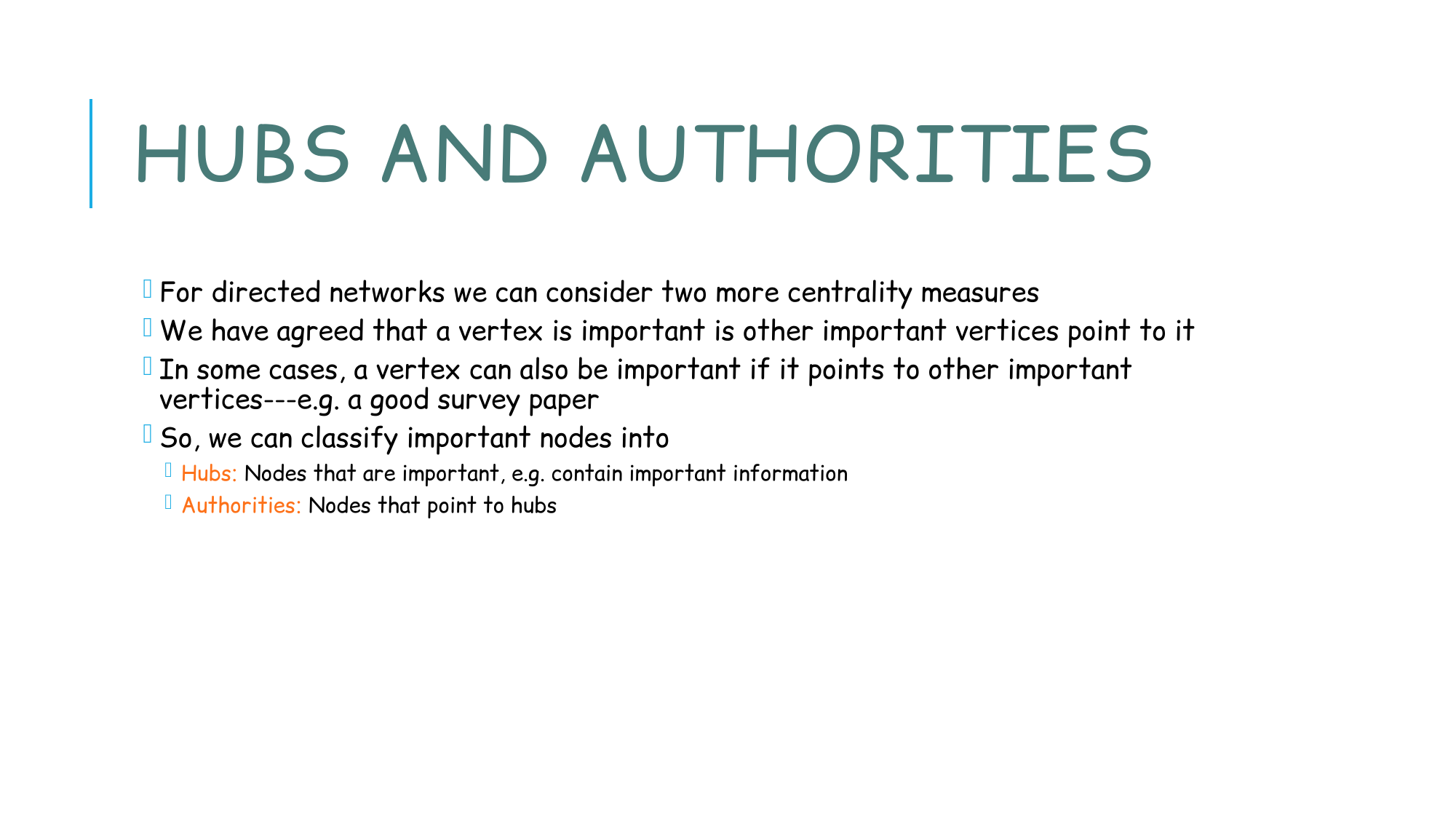

# Hubs and Authorities
For directed networks we can consider two more centrality measures
We have agreed that a vertex is important is other important vertices point to it
In some cases, a vertex can also be important if it points to other important vertices---e.g. a good survey paper
So, we can classify important nodes into
Hubs: Nodes that are important, e.g. contain important information
Authorities: Nodes that point to hubs